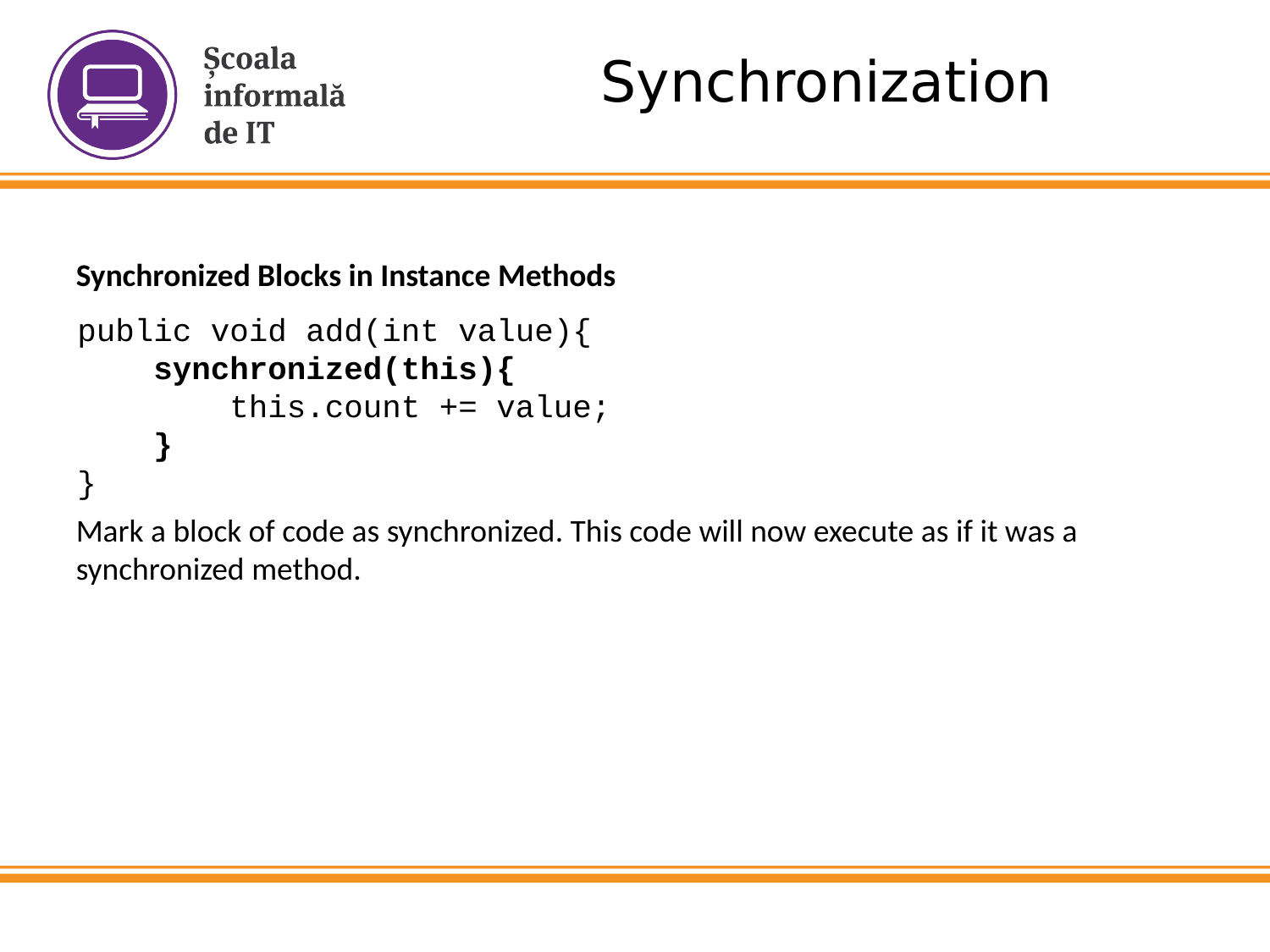

Synchronization
Synchronized Blocks in Instance Methods

public void add(int value){
    synchronized(this){
        this.count += value;
    }
}
Mark a block of code as synchronized. This code will now execute as if it was a synchronized method.